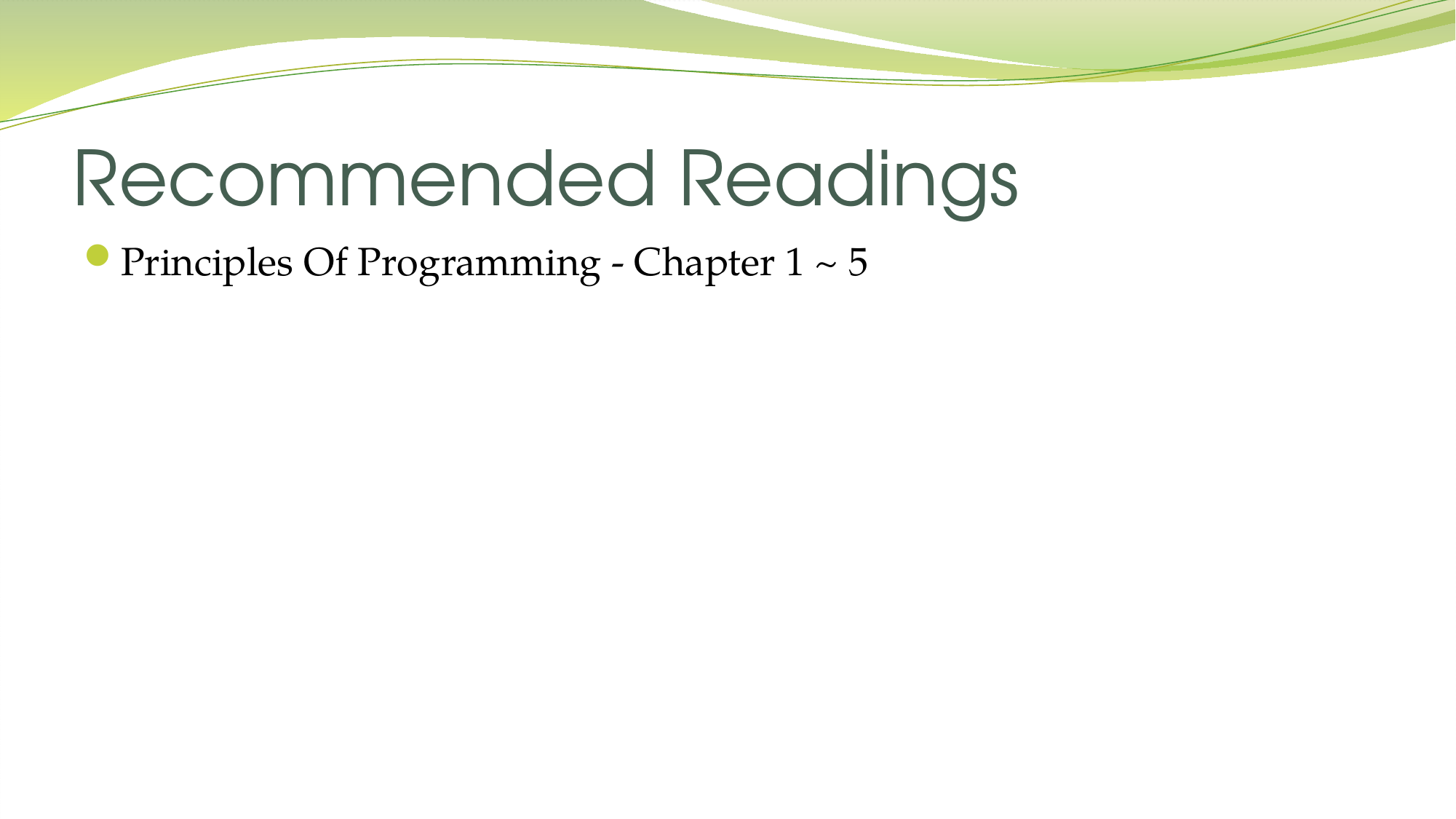

# Recommended Readings
Principles Of Programming - Chapter 1 ~ 5